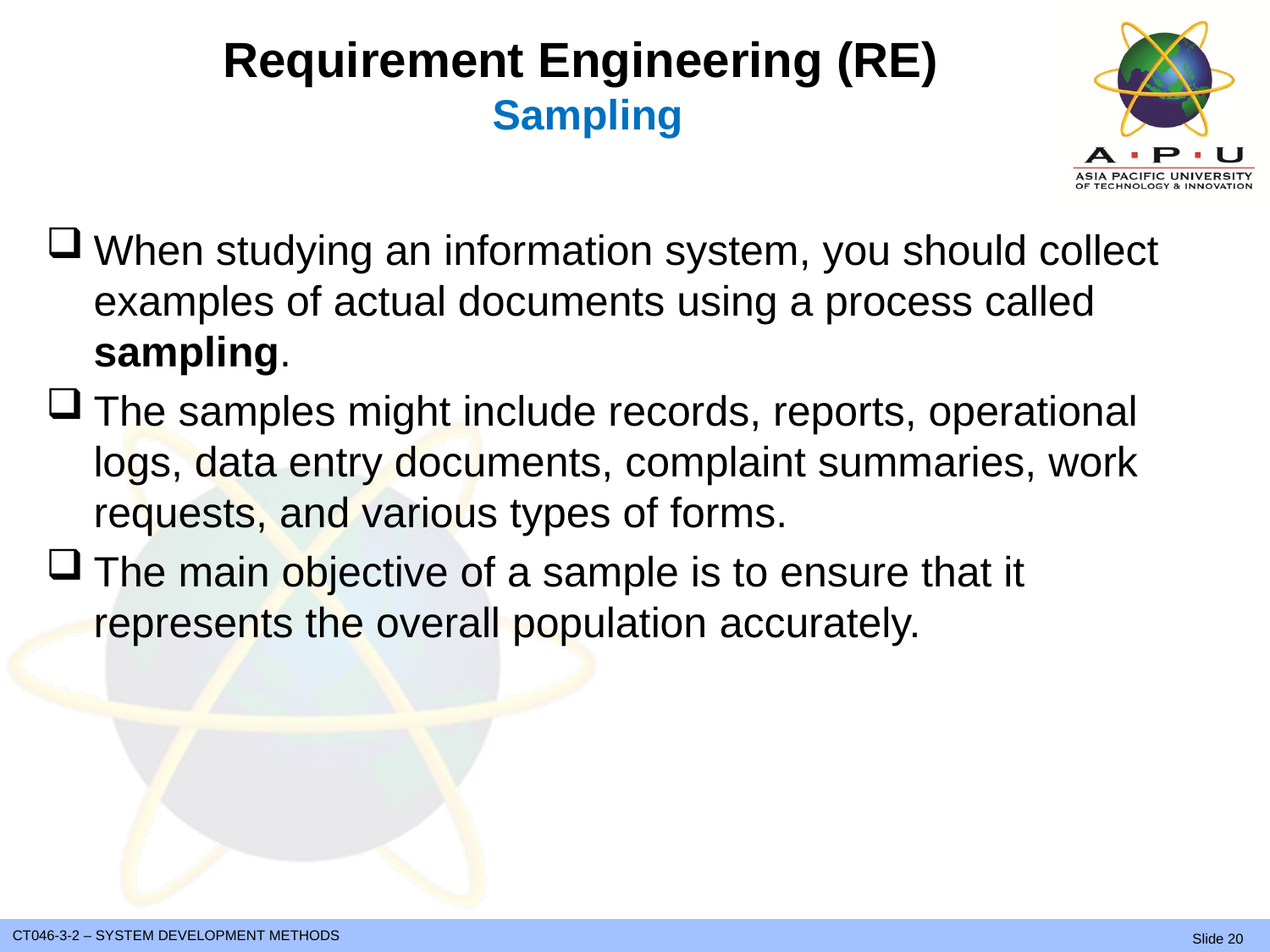

# Requirement Engineering (RE) Sampling
When studying an information system, you should collect examples of actual documents using a process called sampling.
The samples might include records, reports, operational logs, data entry documents, complaint summaries, work requests, and various types of forms.
The main objective of a sample is to ensure that it represents the overall population accurately.